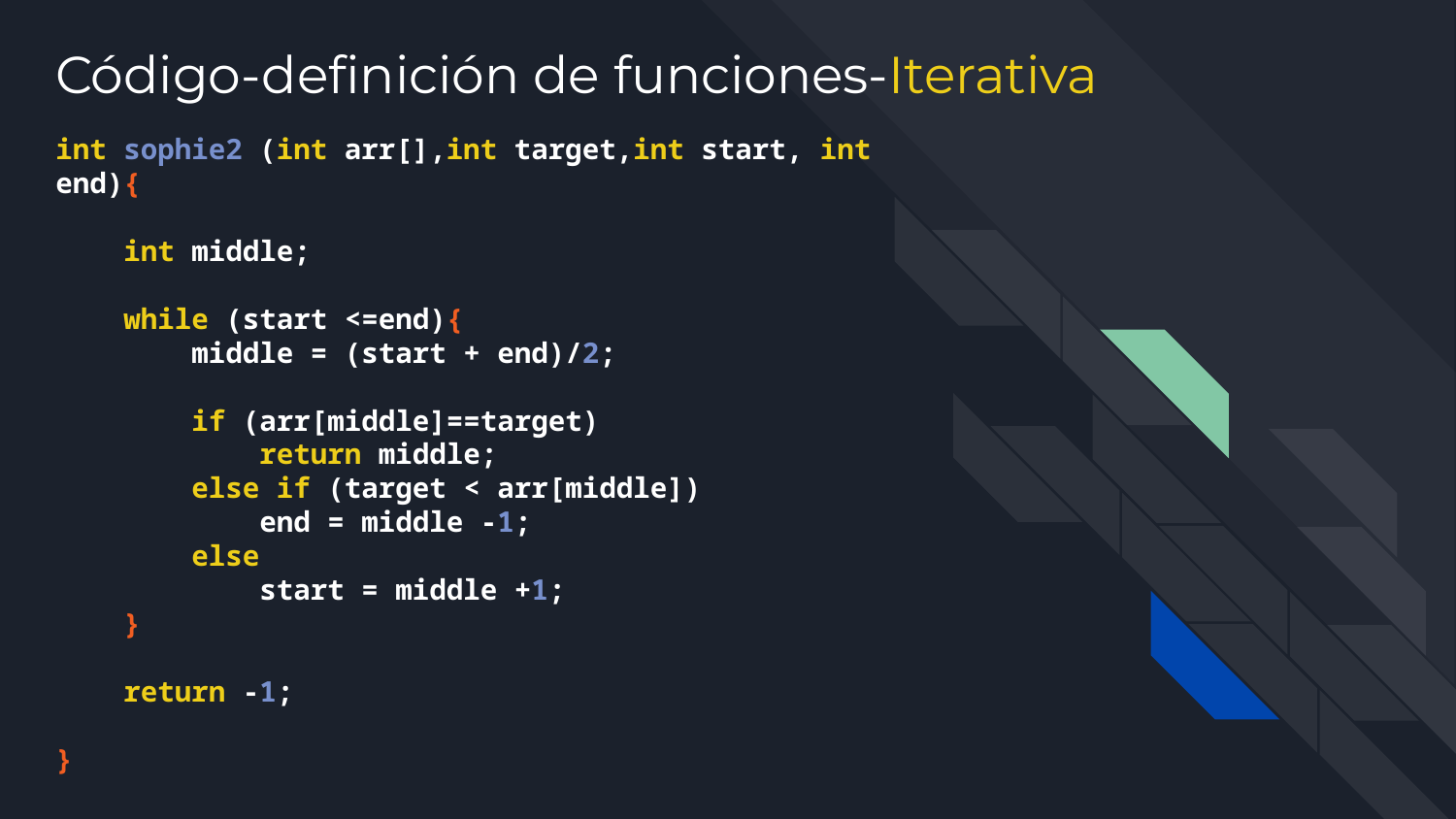

Código-definición de funciones-Iterativa
# int sophie2 (int arr[],int target,int start, int end){

    int middle;

    while (start <=end){
        middle = (start + end)/2;

        if (arr[middle]==target)
            return middle;
        else if (target < arr[middle])
            end = middle -1;
        else
            start = middle +1;
    }

    return -1;

}